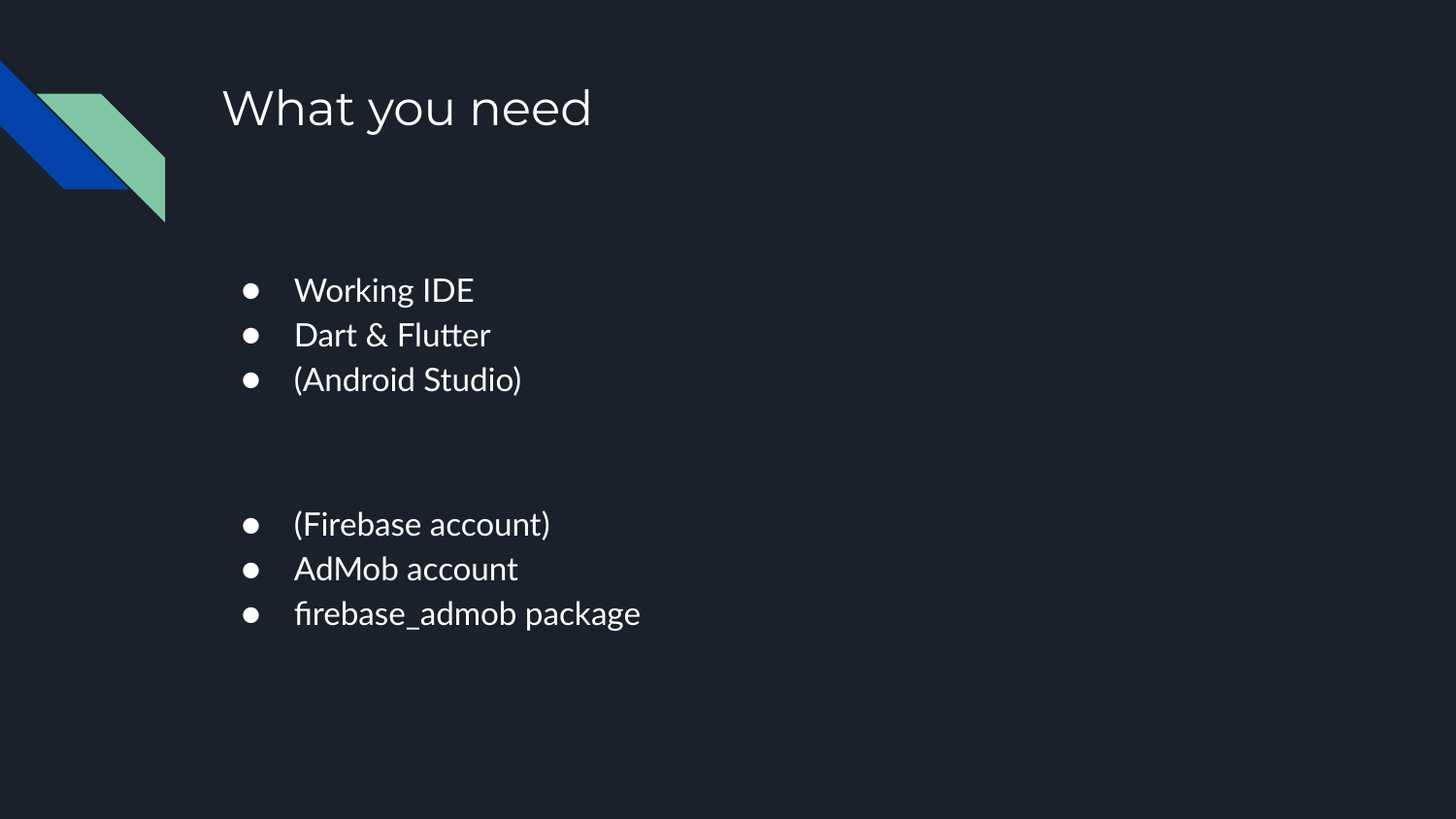

# What you need
Working IDE
Dart & Flutter
(Android Studio)

(Firebase account)
AdMob account
firebase_admob package